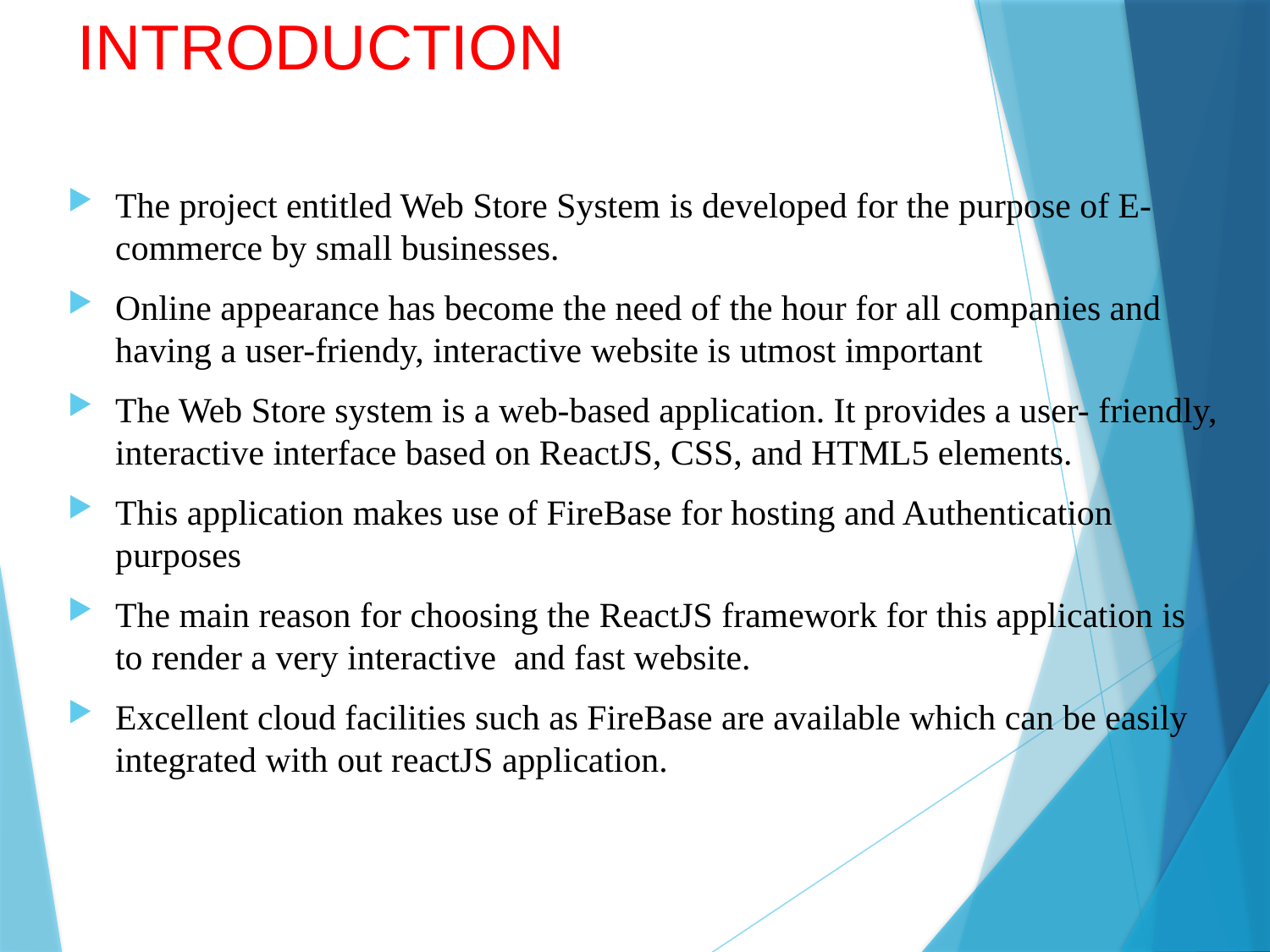

# INTRODUCTION
The project entitled Web Store System is developed for the purpose of E-commerce by small businesses.
Online appearance has become the need of the hour for all companies and having a user-friendy, interactive website is utmost important
The Web Store system is a web-based application. It provides a user- friendly, interactive interface based on ReactJS, CSS, and HTML5 elements.
This application makes use of FireBase for hosting and Authentication purposes
The main reason for choosing the ReactJS framework for this application is to render a very interactive  and fast website.
Excellent cloud facilities such as FireBase are available which can be easily integrated with out reactJS application.